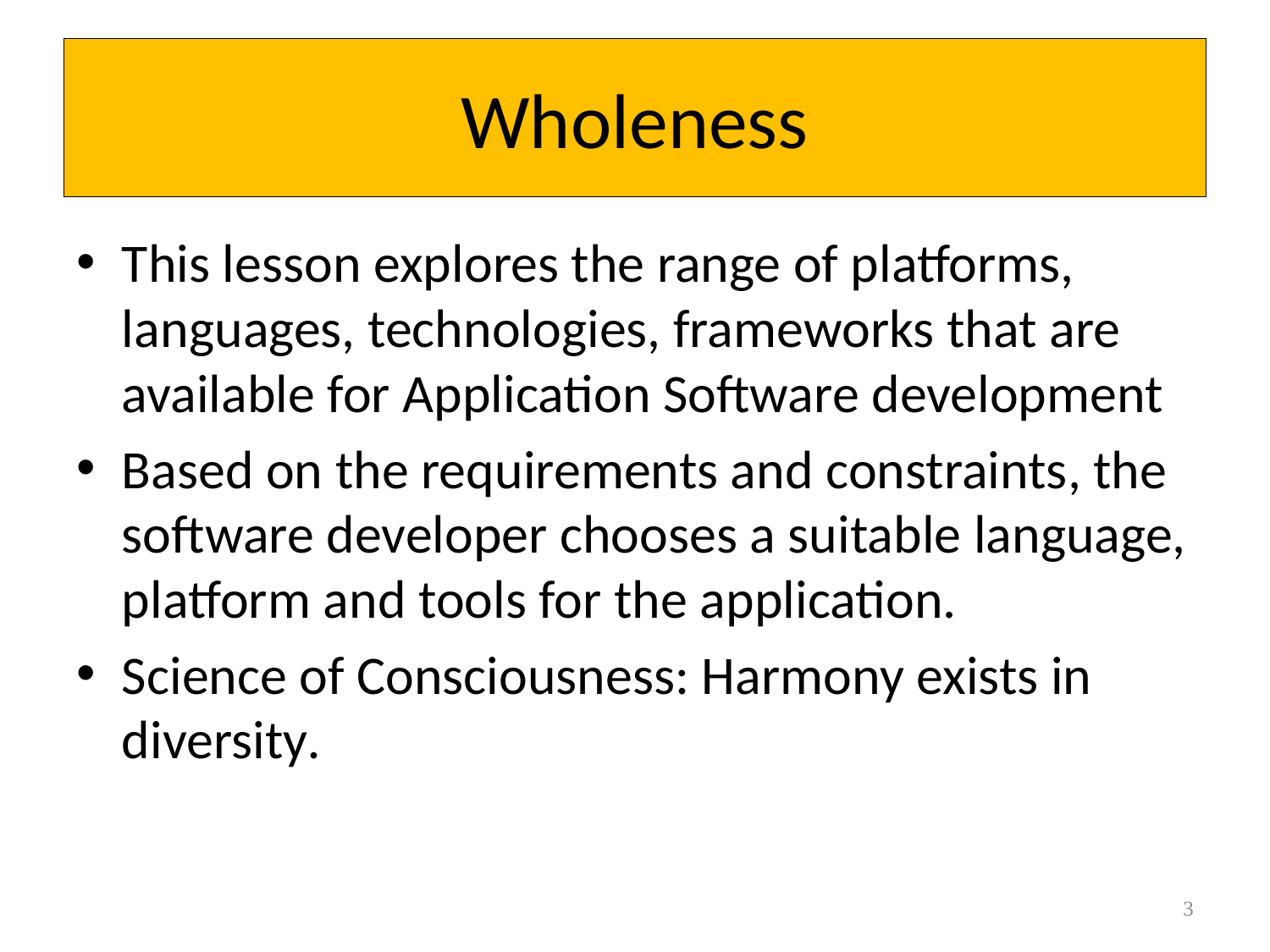

# Wholeness
This lesson explores the range of platforms, languages, technologies, frameworks that are available for Application Software development
Based on the requirements and constraints, the software developer chooses a suitable language, platform and tools for the application.
Science of Consciousness: Harmony exists in diversity.
3